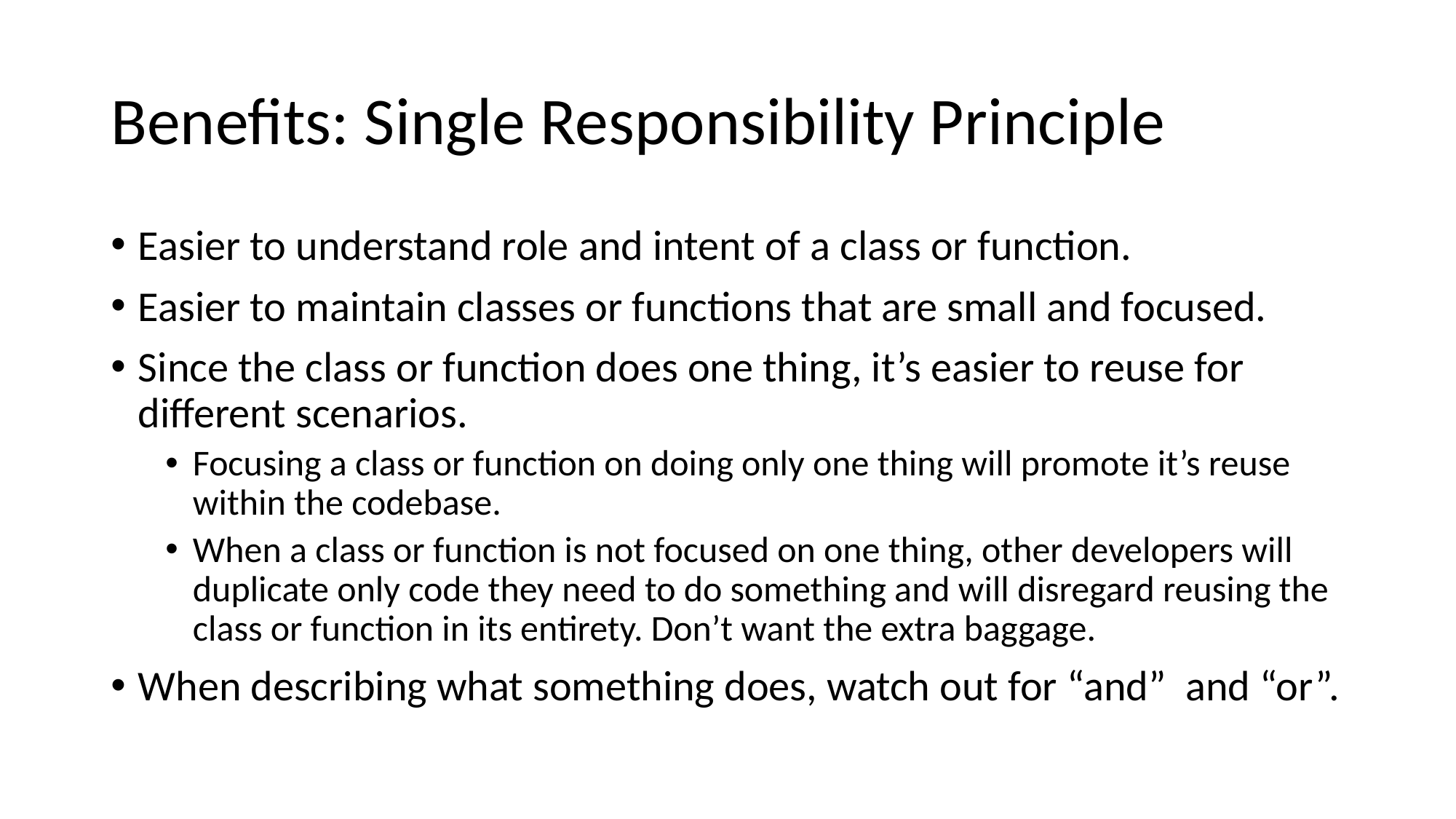

# Benefits: Single Responsibility Principle
Easier to understand role and intent of a class or function.
Easier to maintain classes or functions that are small and focused.
Since the class or function does one thing, it’s easier to reuse for different scenarios.
Focusing a class or function on doing only one thing will promote it’s reuse within the codebase.
When a class or function is not focused on one thing, other developers will duplicate only code they need to do something and will disregard reusing the class or function in its entirety. Don’t want the extra baggage.
When describing what something does, watch out for “and”  and “or”.